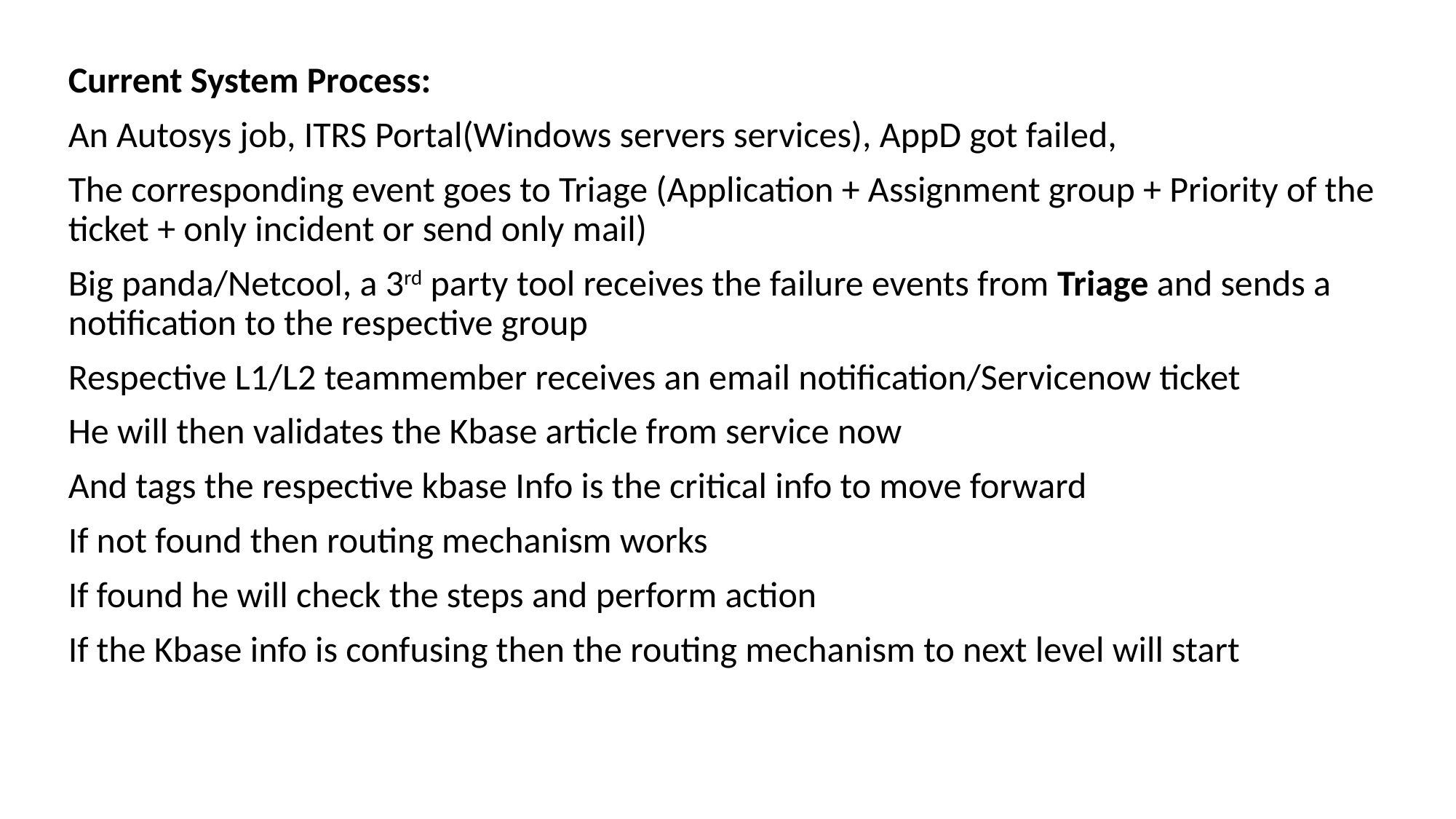

Current System Process:
An Autosys job, ITRS Portal(Windows servers services), AppD got failed,
The corresponding event goes to Triage (Application + Assignment group + Priority of the ticket + only incident or send only mail)
Big panda/Netcool, a 3rd party tool receives the failure events from Triage and sends a notification to the respective group
Respective L1/L2 teammember receives an email notification/Servicenow ticket
He will then validates the Kbase article from service now
And tags the respective kbase Info is the critical info to move forward
If not found then routing mechanism works
If found he will check the steps and perform action
If the Kbase info is confusing then the routing mechanism to next level will start